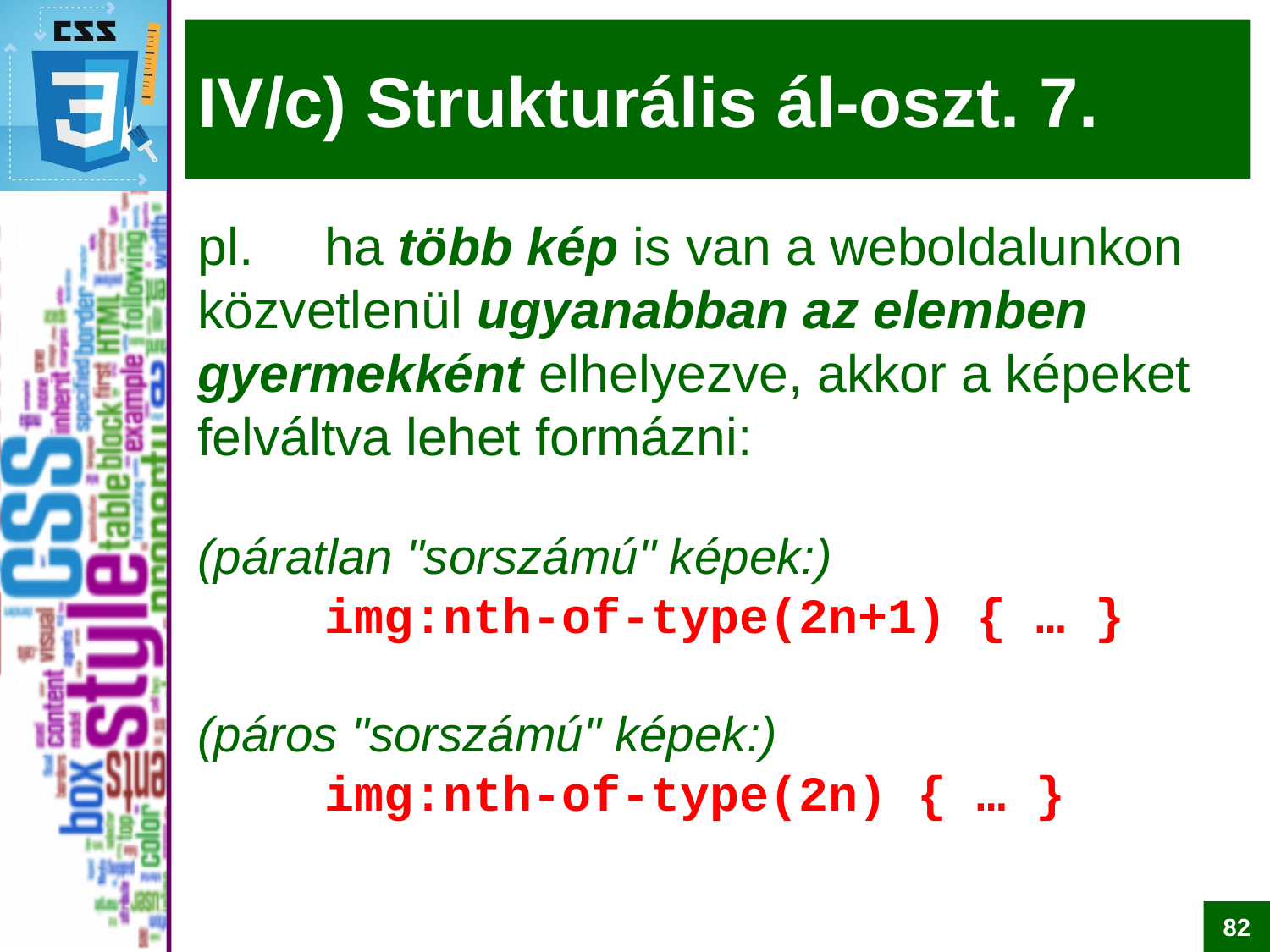

# IV/c) Strukturális ál-oszt. 7.
pl.	ha több kép is van a weboldalunkon közvetlenül ugyanabban az elemben gyermekként elhelyezve, akkor a képeket felváltva lehet formázni:

(páratlan "sorszámú" képek:)
	img:nth-of-type(2n+1) { … }

(páros "sorszámú" képek:)
	img:nth-of-type(2n) { … }
82